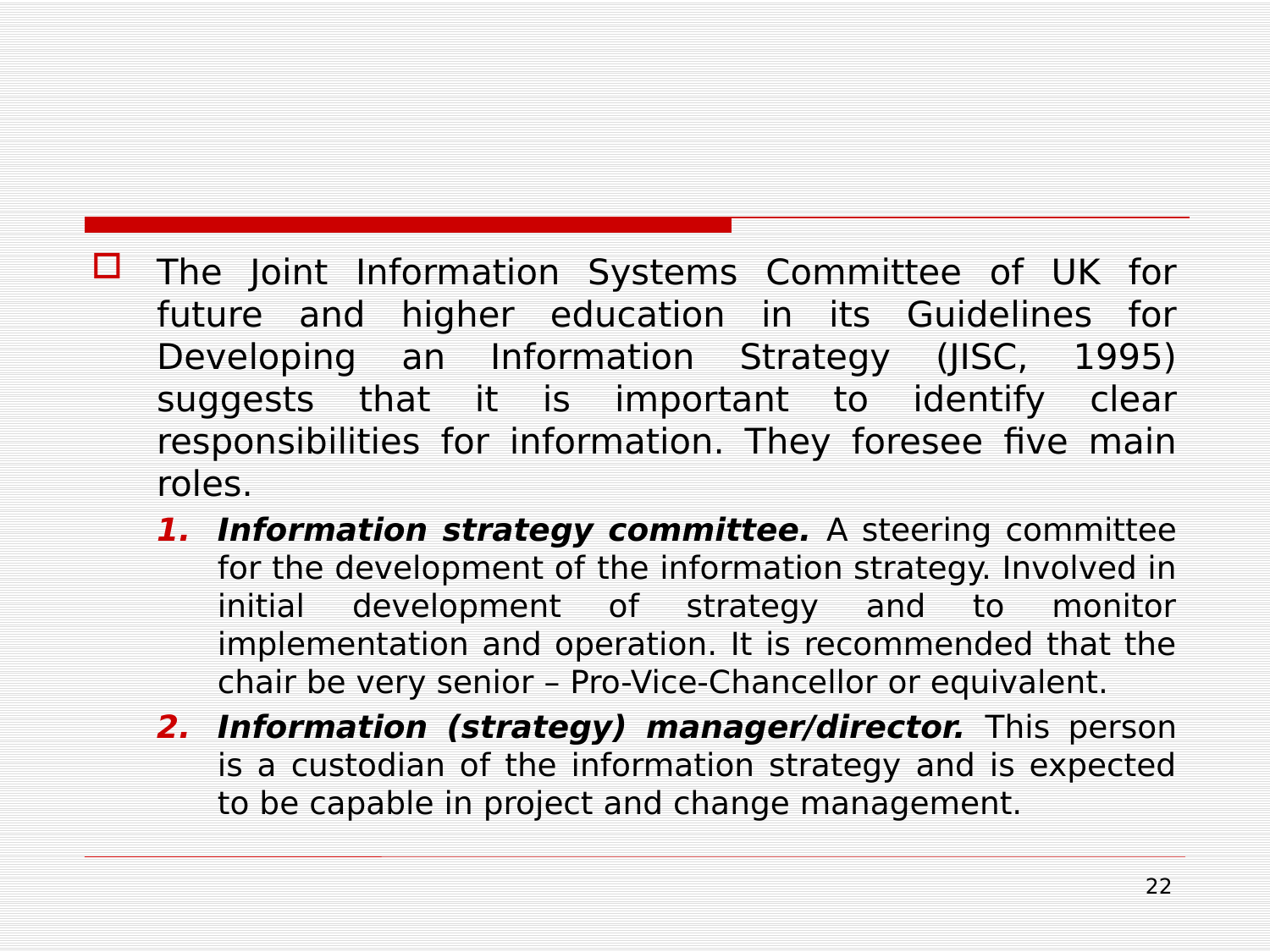

#
The Joint Information Systems Committee of UK for future and higher education in its Guidelines for Developing an Information Strategy (JISC, 1995) suggests that it is important to identify clear responsibilities for information. They foresee five main roles.
Information strategy committee. A steering committee for the development of the information strategy. Involved in initial development of strategy and to monitor implementation and operation. It is recommended that the chair be very senior – Pro-Vice-Chancellor or equivalent.
Information (strategy) manager/director. This person is a custodian of the information strategy and is expected to be capable in project and change management.
22